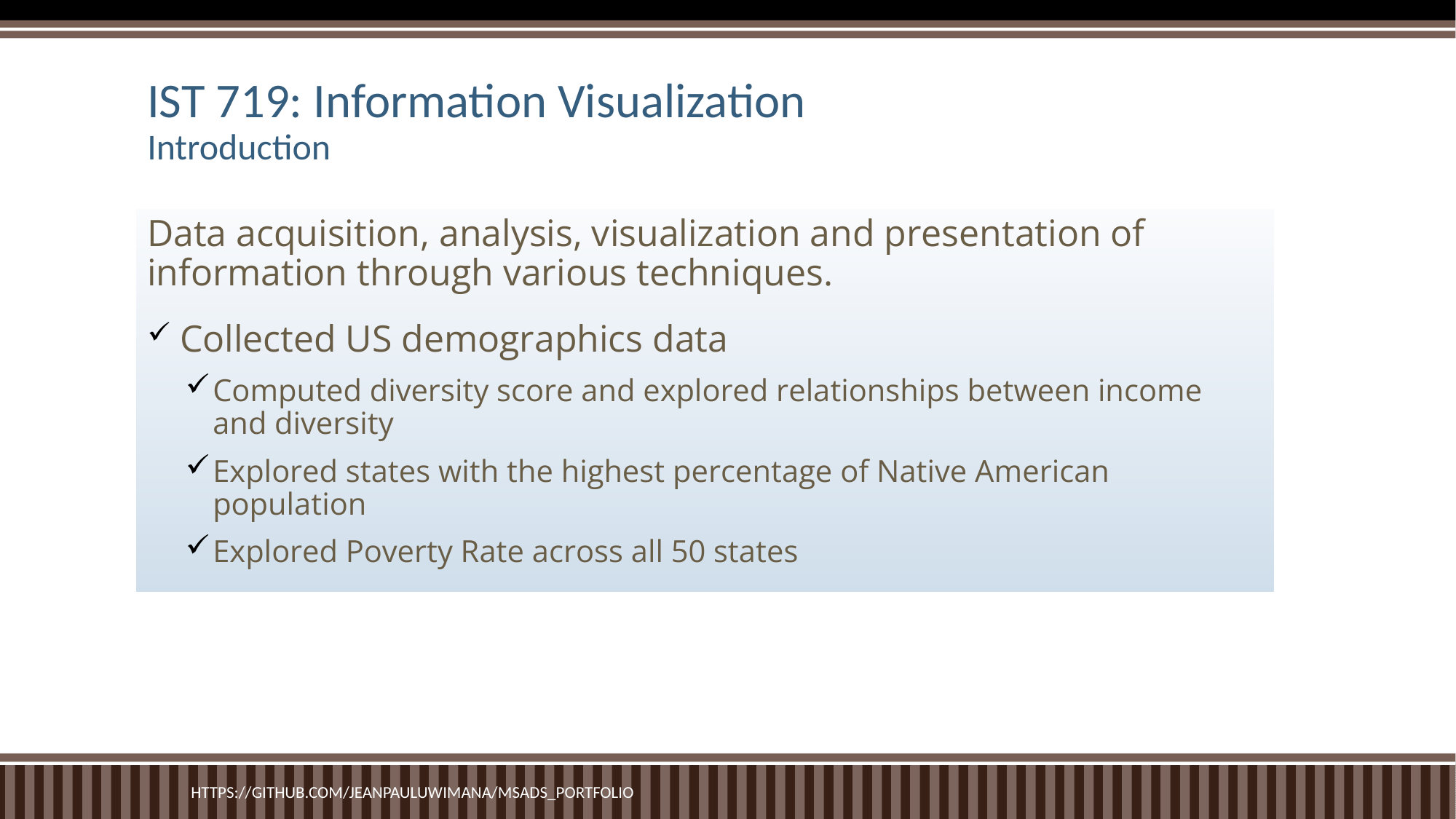

# IST 719: Information Visualization Introduction
Data acquisition, analysis, visualization and presentation of information through various techniques.
Collected US demographics data
Computed diversity score and explored relationships between income and diversity
Explored states with the highest percentage of Native American population
Explored Poverty Rate across all 50 states

https://github.com/JeanPaulUwimana/MSADS_Portfolio